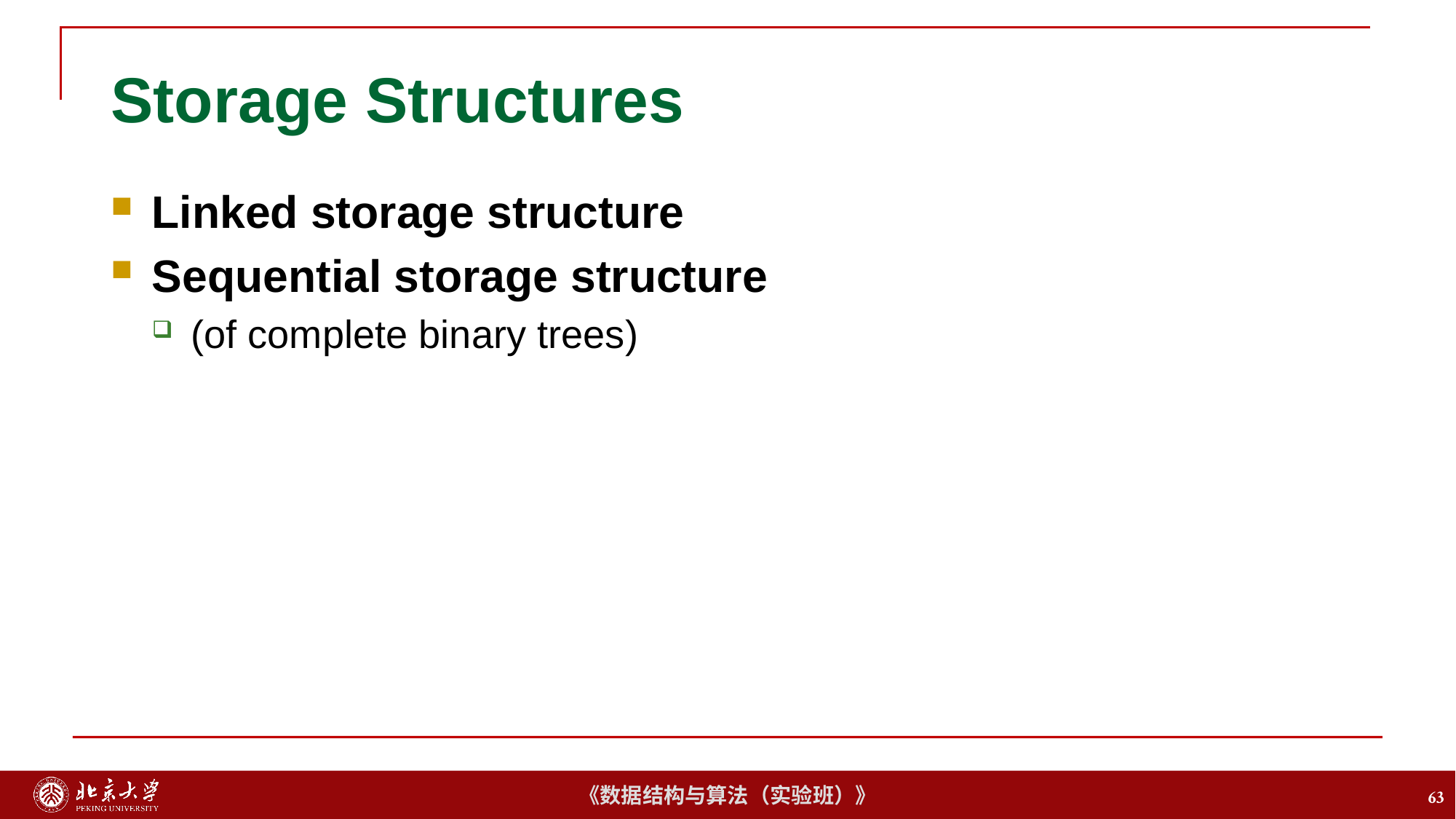

# Storage Structures
Linked storage structure
Sequential storage structure
(of complete binary trees)
63